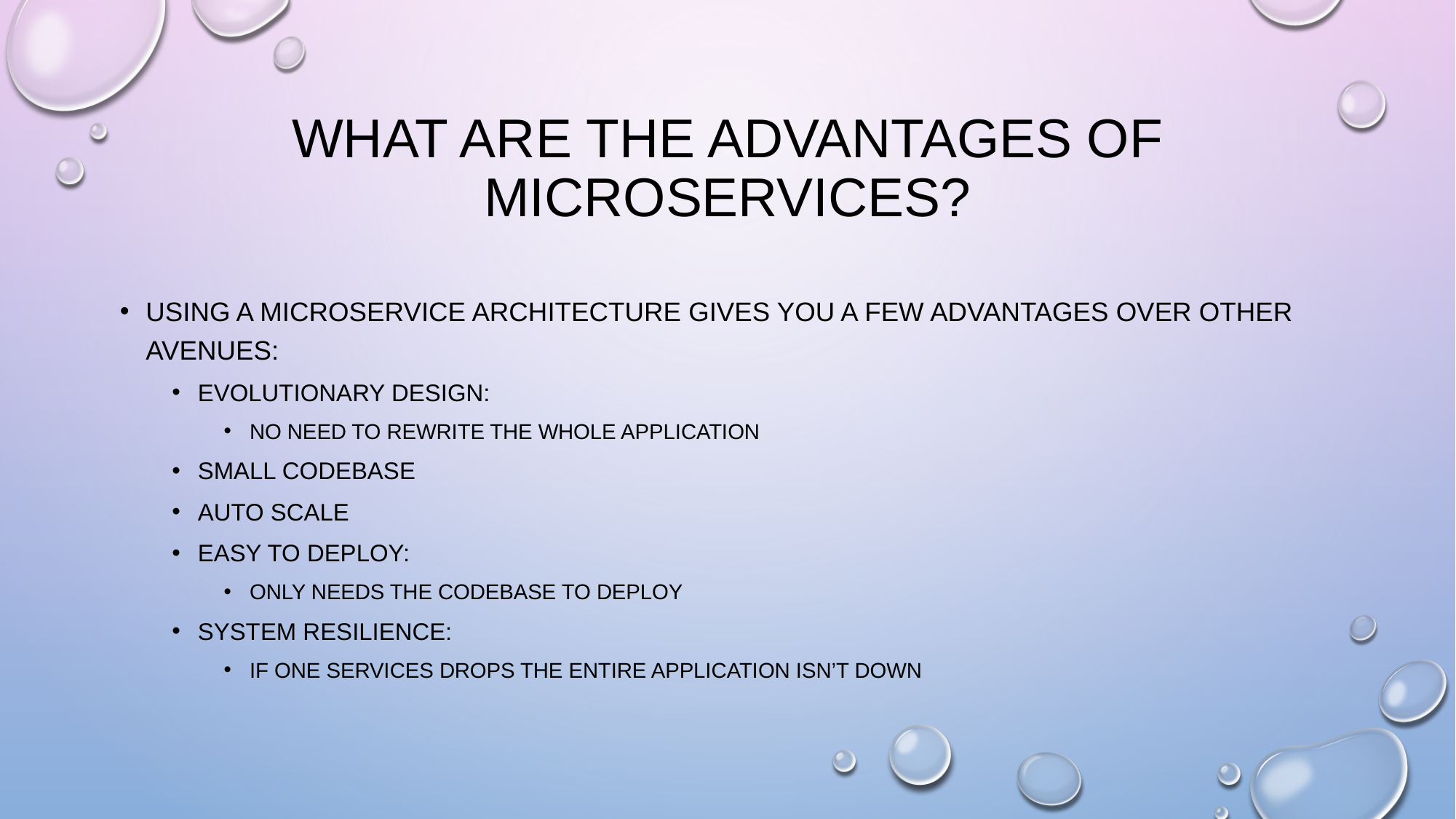

# What are the advantages of microservices?
Using a Microservice Architecture gives you a few advantages over other avenues:
Evolutionary Design:
No need to rewrite the whole application
Small codebase
Auto Scale
Easy to Deploy:
only needs the codebase to deploy
System Resilience:
if one services drops the entire application isn’t down